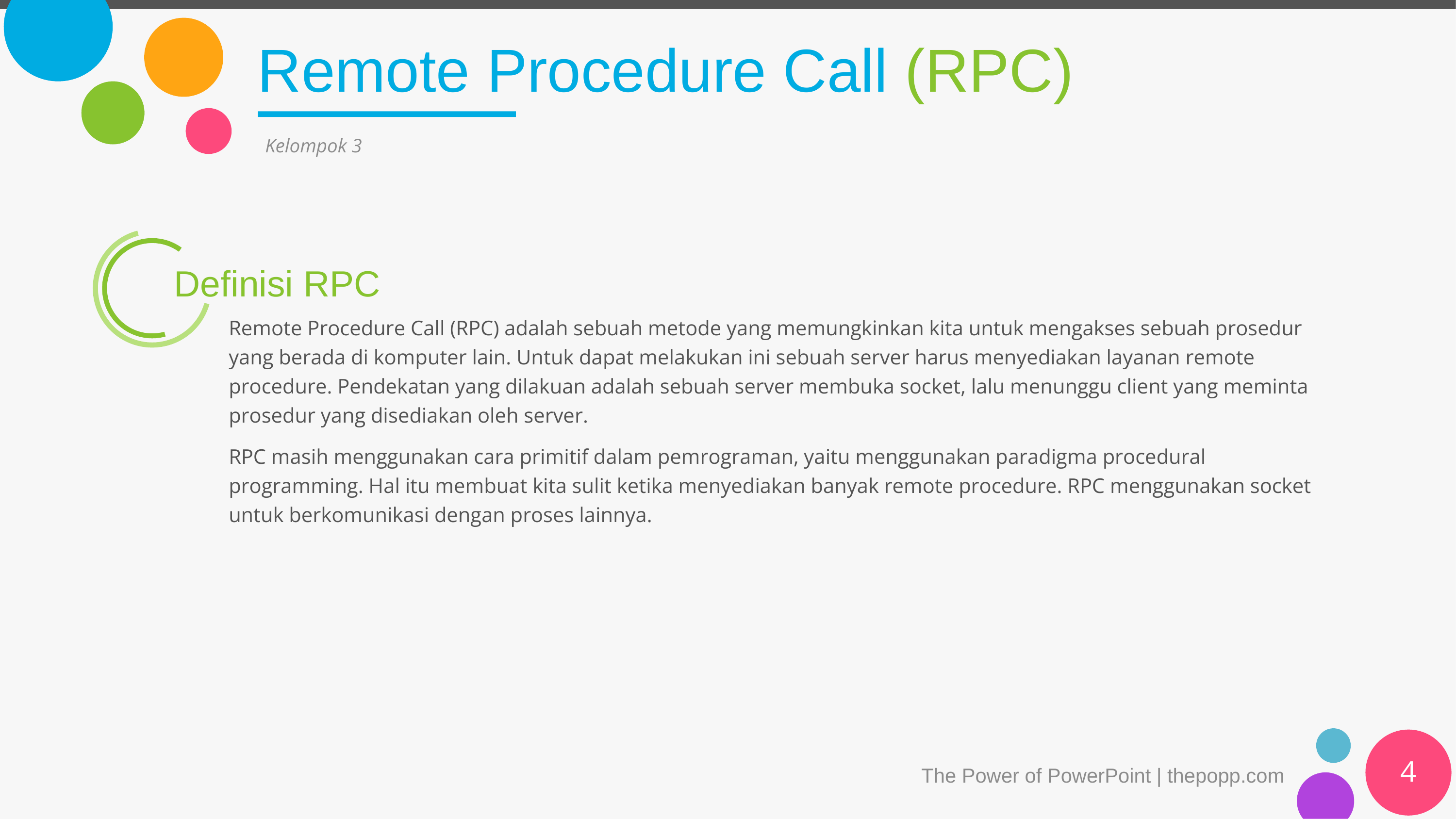

# Remote Procedure Call (RPC)
Kelompok 3

Definisi RPC
Remote Procedure Call (RPC) adalah sebuah metode yang memungkinkan kita untuk mengakses sebuah prosedur yang berada di komputer lain. Untuk dapat melakukan ini sebuah server harus menyediakan layanan remote procedure. Pendekatan yang dilakuan adalah sebuah server membuka socket, lalu menunggu client yang meminta prosedur yang disediakan oleh server.
RPC masih menggunakan cara primitif dalam pemrograman, yaitu menggunakan paradigma procedural programming. Hal itu membuat kita sulit ketika menyediakan banyak remote procedure. RPC menggunakan socket untuk berkomunikasi dengan proses lainnya.
4
The Power of PowerPoint | thepopp.com